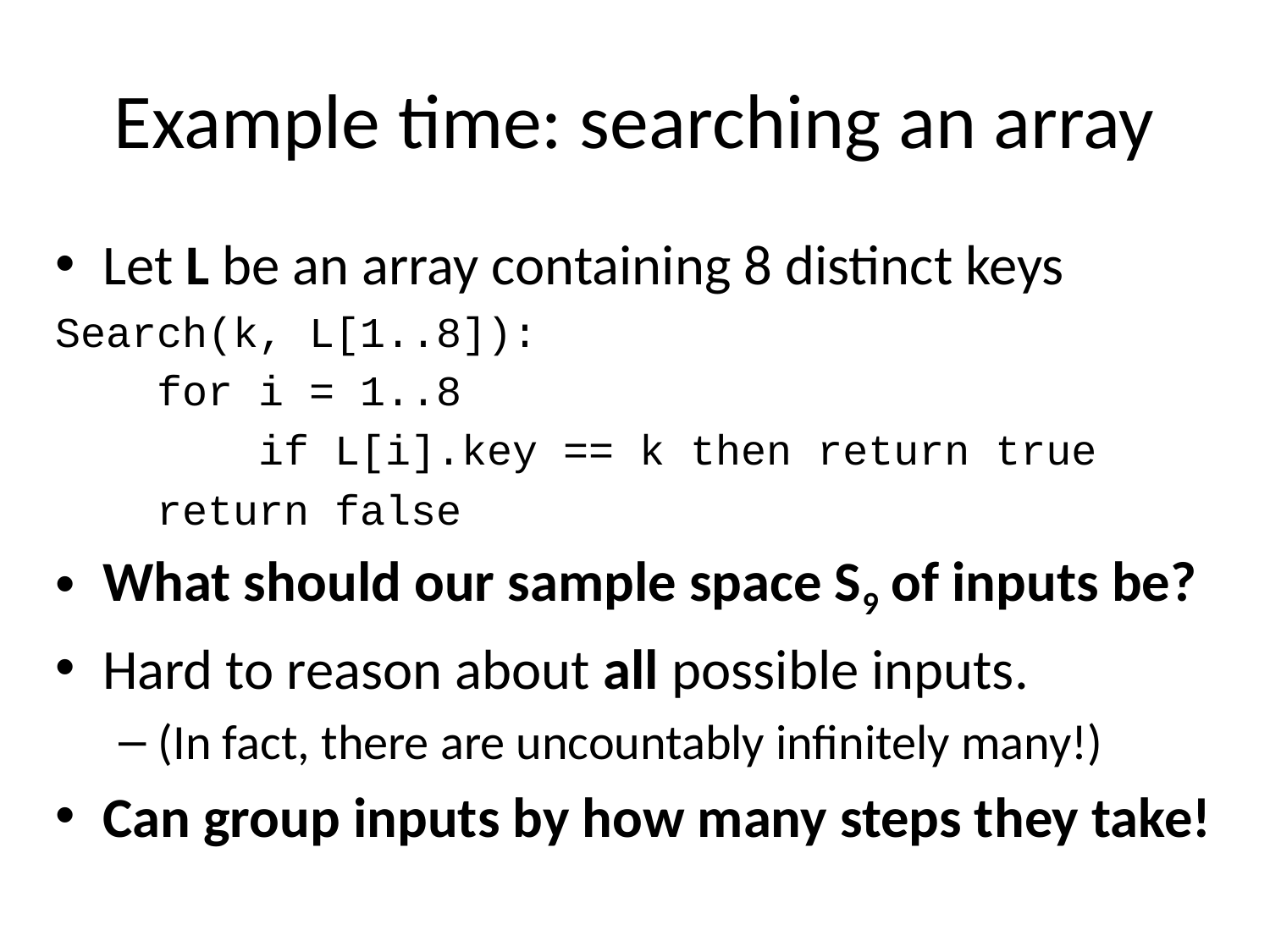

# Example time: searching an array
Let L be an array containing 8 distinct keys
Search(k, L[1..8]):
    for i = 1..8
        if L[i].key == k then return true
    return false
What should our sample space S9 of inputs be?
Hard to reason about all possible inputs.
(In fact, there are uncountably infinitely many!)
Can group inputs by how many steps they take!